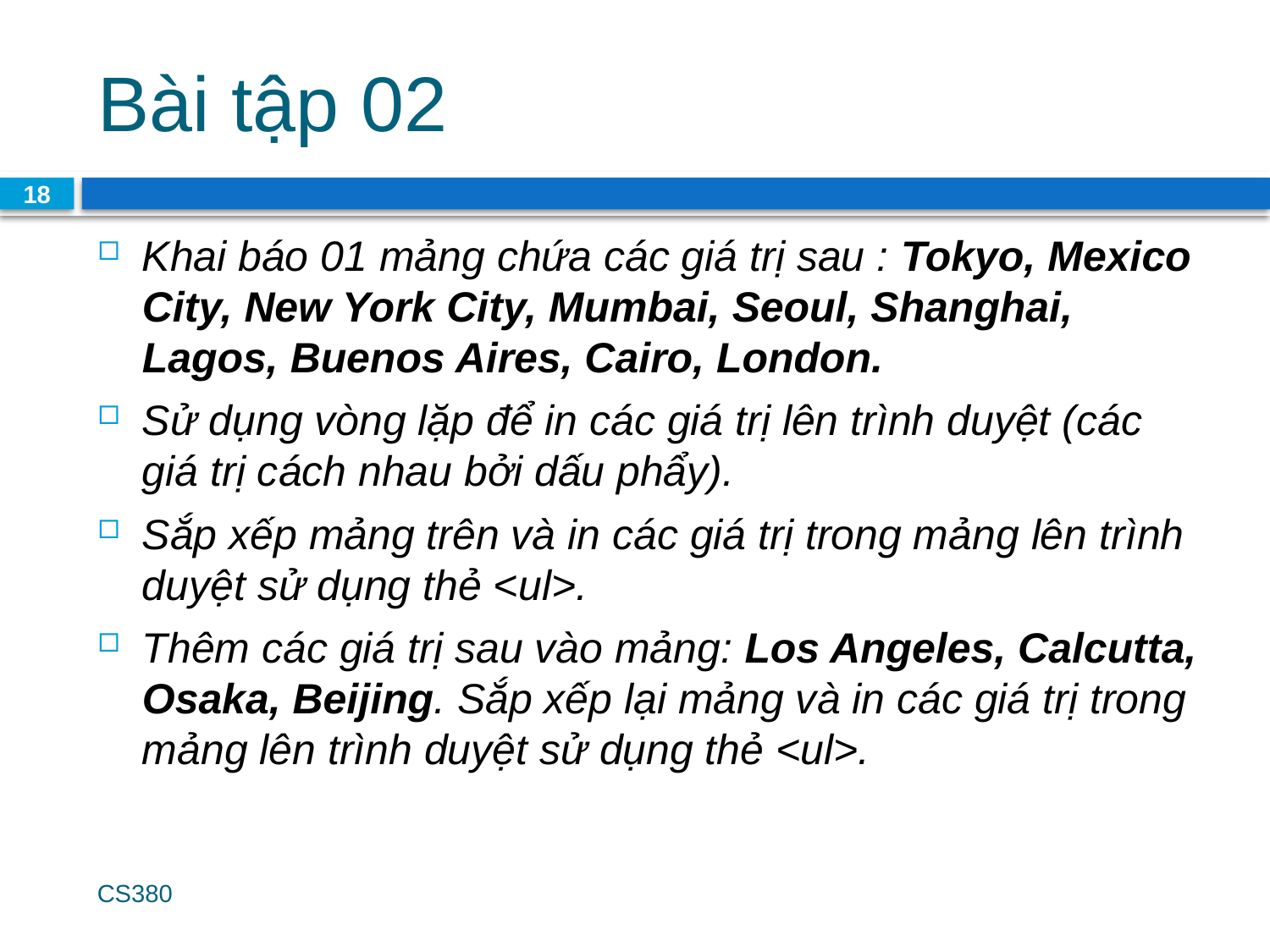

# Bài tập 02
18
Khai báo 01 mảng chứa các giá trị sau : Tokyo, Mexico City, New York City, Mumbai, Seoul, Shanghai, Lagos, Buenos Aires, Cairo, London.
Sử dụng vòng lặp để in các giá trị lên trình duyệt (các giá trị cách nhau bởi dấu phẩy).
Sắp xếp mảng trên và in các giá trị trong mảng lên trình duyệt sử dụng thẻ <ul>.
Thêm các giá trị sau vào mảng: Los Angeles, Calcutta, Osaka, Beijing. Sắp xếp lại mảng và in các giá trị trong mảng lên trình duyệt sử dụng thẻ <ul>.

CS380